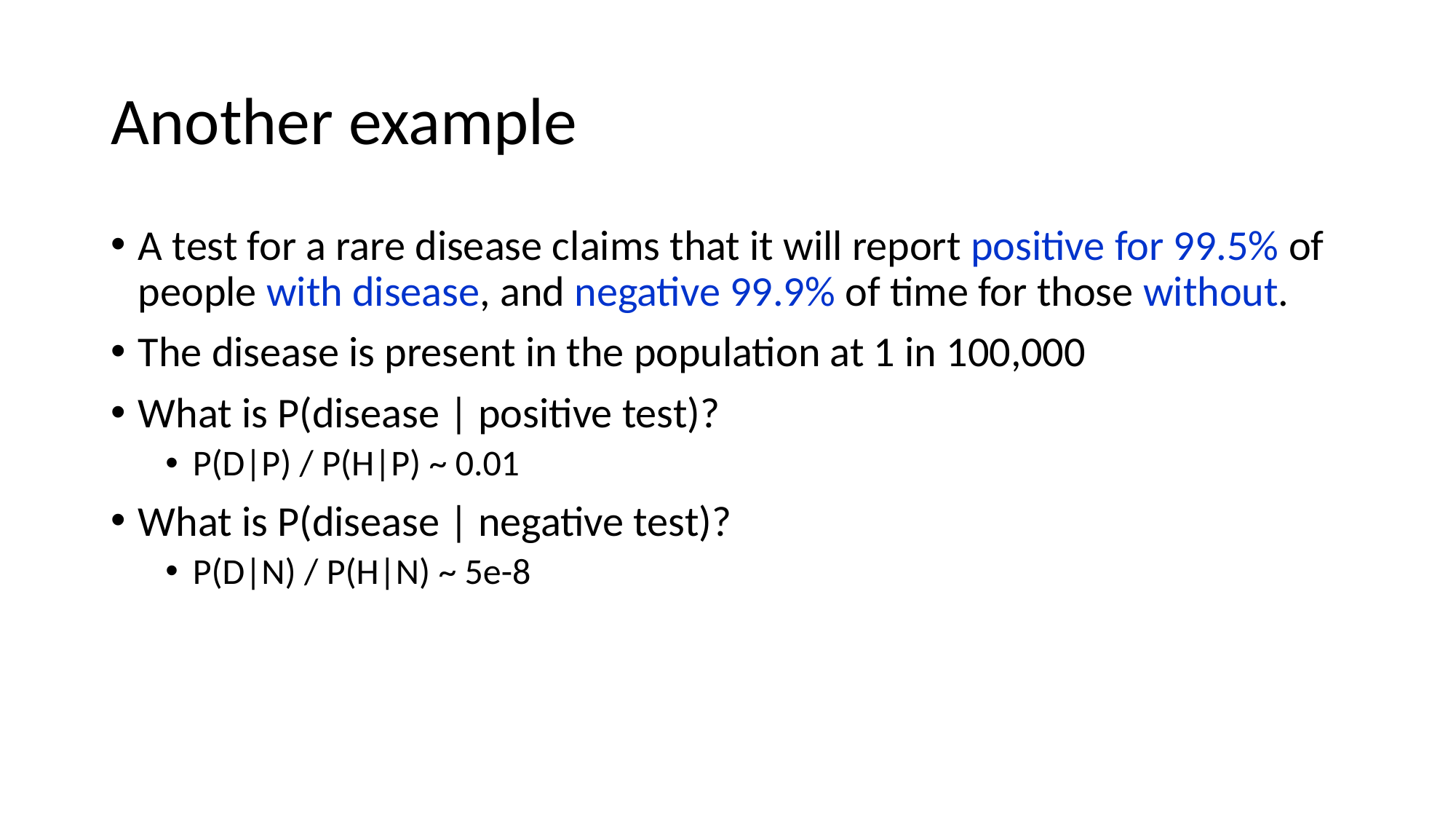

# Another example
A test for a rare disease claims that it will report positive for 99.5% of people with disease, and negative 99.9% of time for those without.
The disease is present in the population at 1 in 100,000
What is P(disease | positive test)?
P(D|P) / P(H|P) ~ 0.01
What is P(disease | negative test)?
P(D|N) / P(H|N) ~ 5e-8